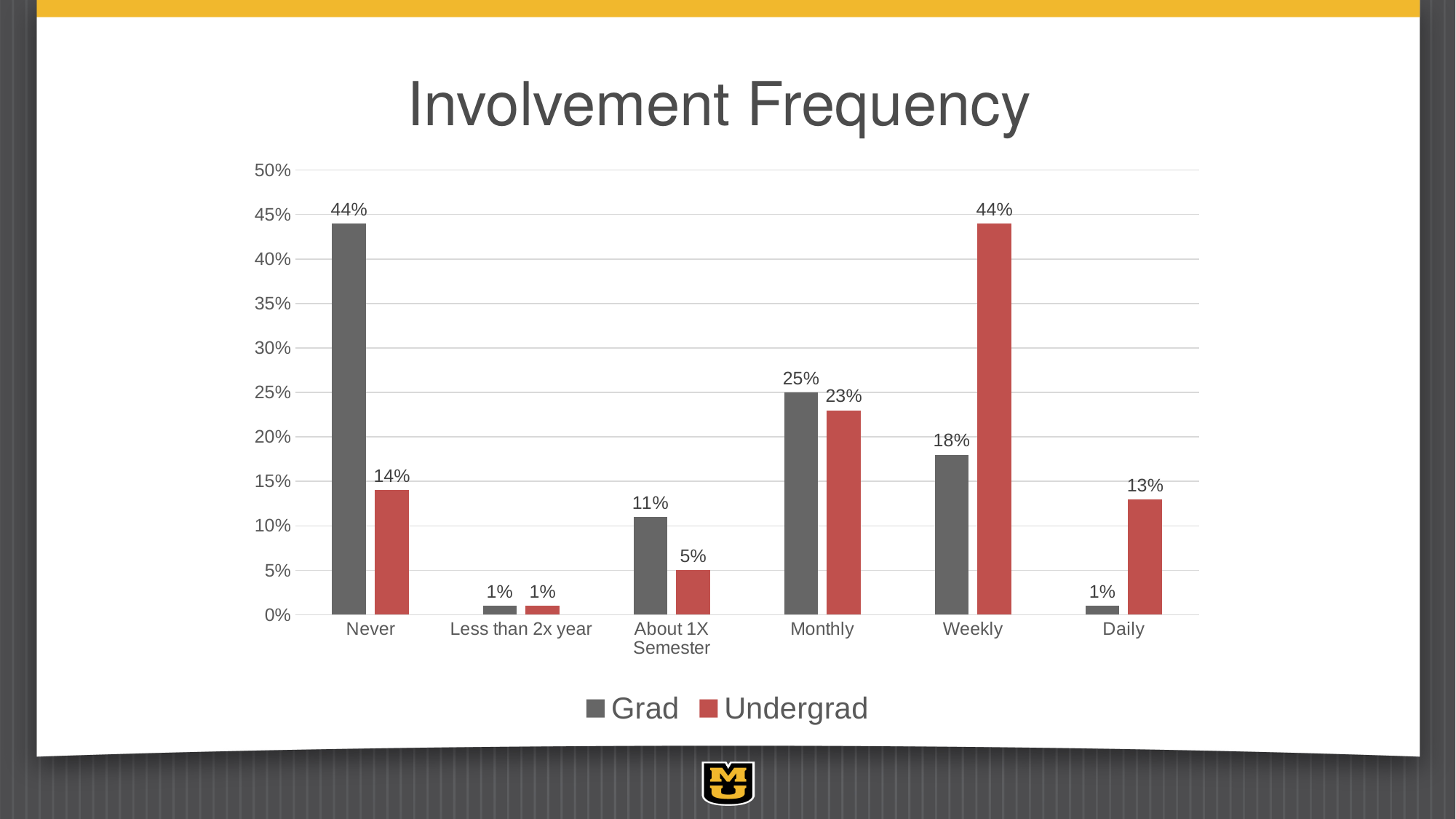

# Involvement Frequency

### Chart

| Category | Grad | Undergrad |
|---|---|---|
| Never | 0.44 | 0.14 |
| Less than 2x year | 0.01 | 0.01 |
| About 1X Semester | 0.11 | 0.05 |
| Monthly | 0.25 | 0.23 |
| Weekly | 0.18 | 0.44 |
| Daily | 0.01 | 0.13 |